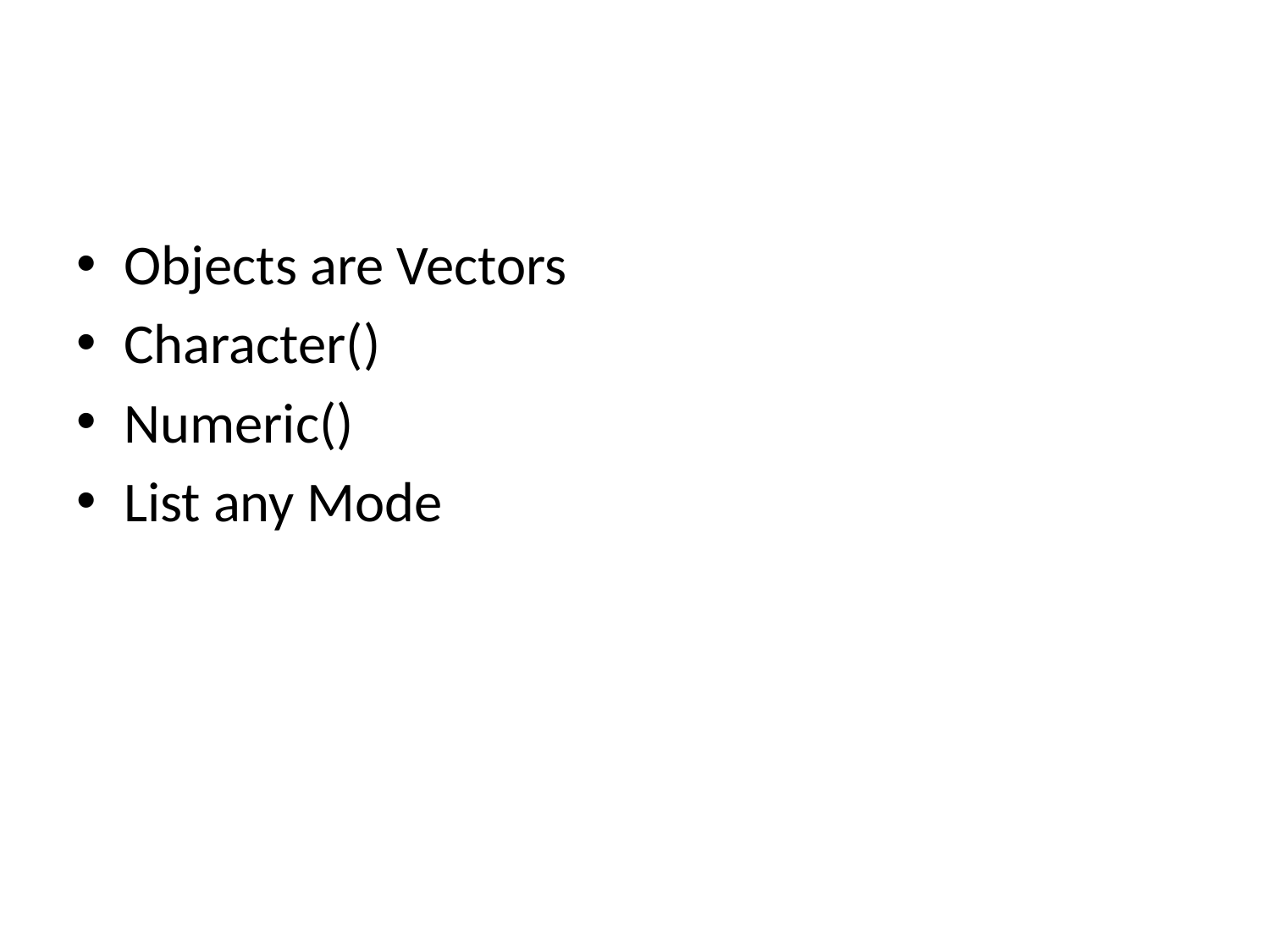

#
Objects are Vectors
Character()
Numeric()
List any Mode